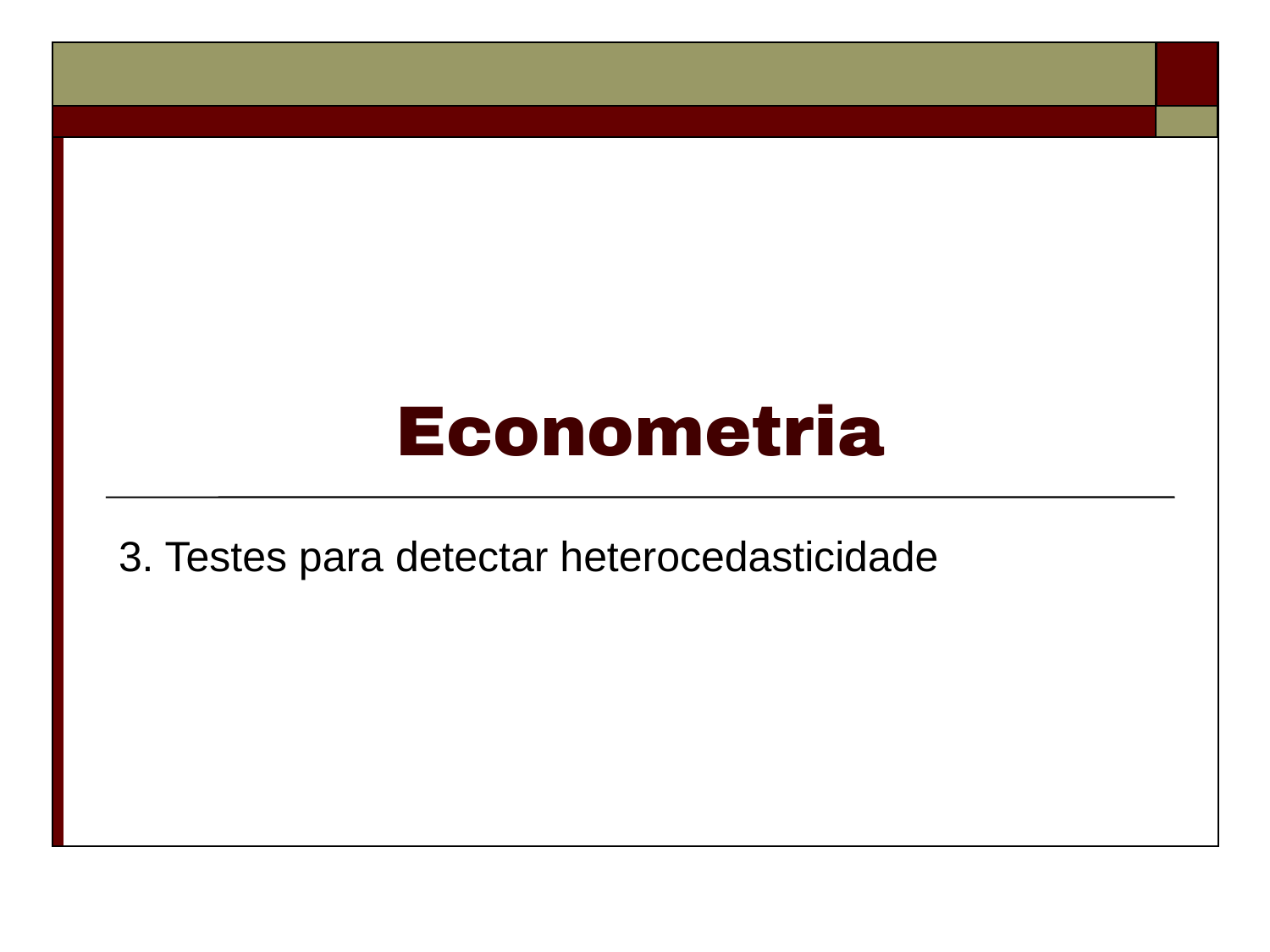

# Econometria
3. Testes para detectar heterocedasticidade